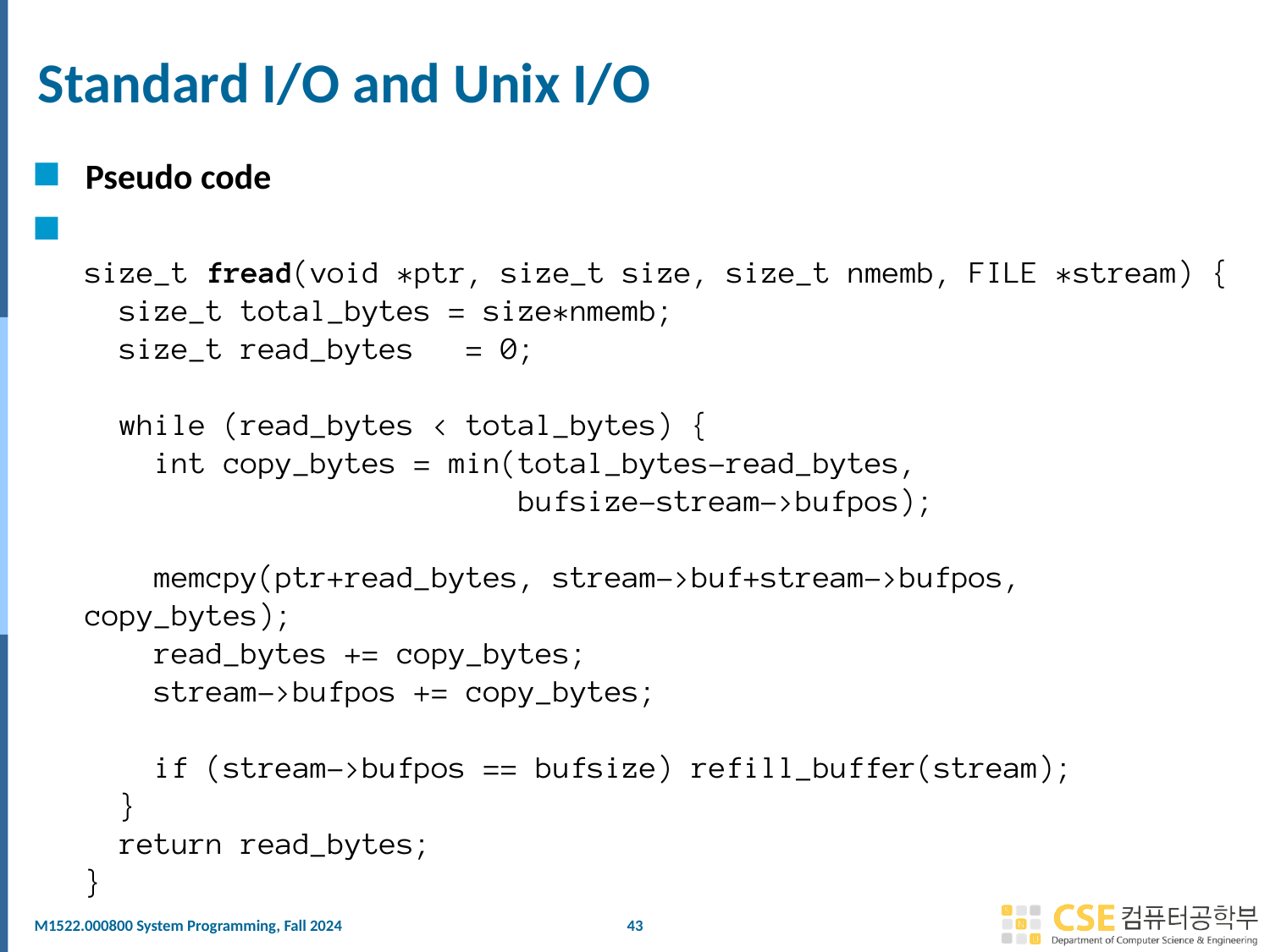

# Standard I/O and Unix I/O
Pseudo code
size_t fread(void *ptr, size_t size, size_t nmemb, FILE *stream) {
  size_t total_bytes = size*nmemb;
  size_t read_bytes   = 0;
  while (read_bytes < total_bytes) {
    int copy_bytes = min(total_bytes-read_bytes,
                         bufsize-stream->bufpos);
    memcpy(ptr+read_bytes, stream->buf+stream->bufpos, copy_bytes);
    read_bytes += copy_bytes;
    stream->bufpos += copy_bytes;
    if (stream->bufpos == bufsize) refill_buffer(stream);
  }
  return read_bytes;
}